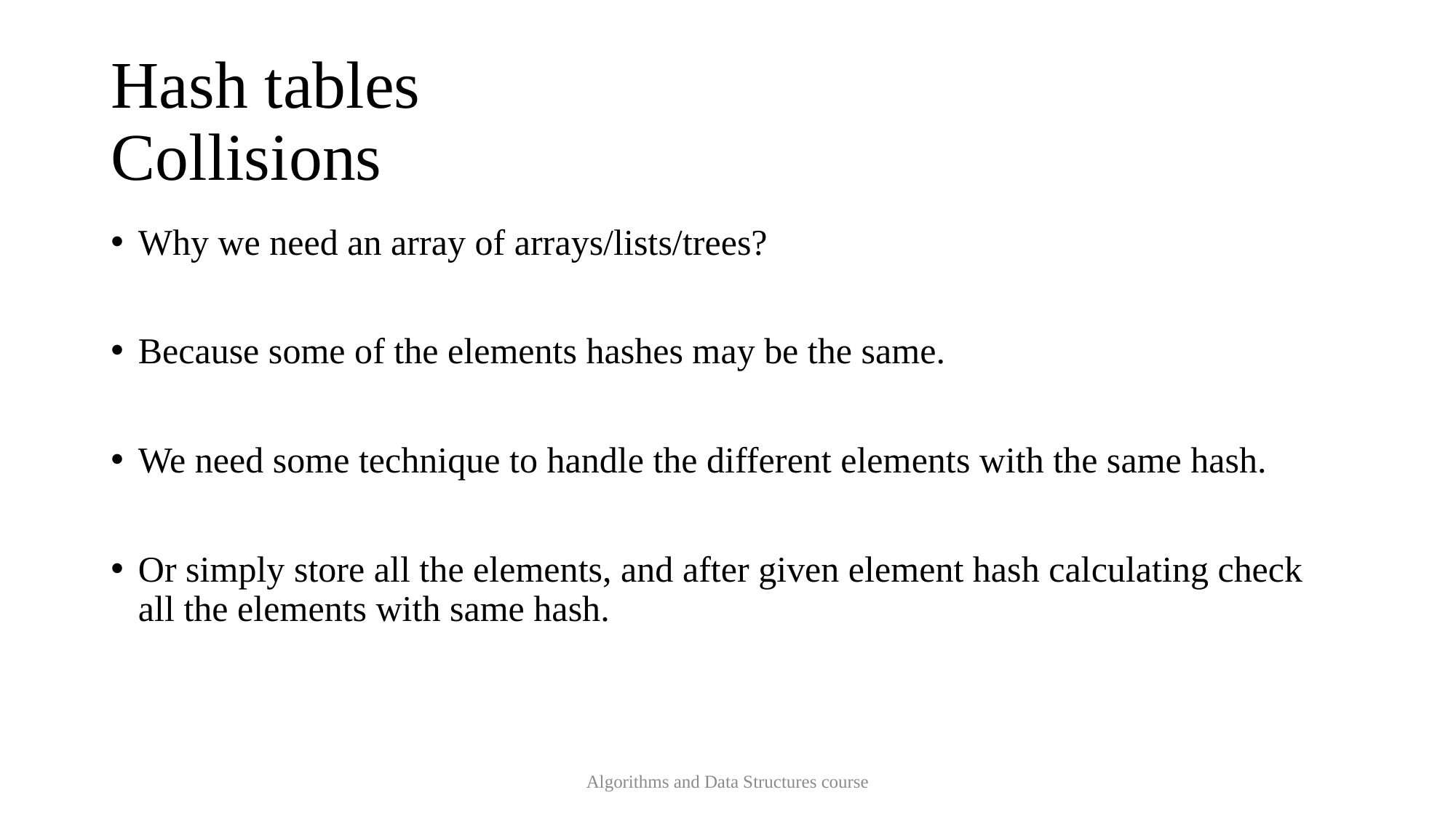

# Hash tables Collisions
Why we need an array of arrays/lists/trees?

Because some of the elements hashes may be the same.

We need some technique to handle the different elements with the same hash.

Or simply store all the elements, and after given element hash calculating check all the elements with same hash.
Algorithms and Data Structures course